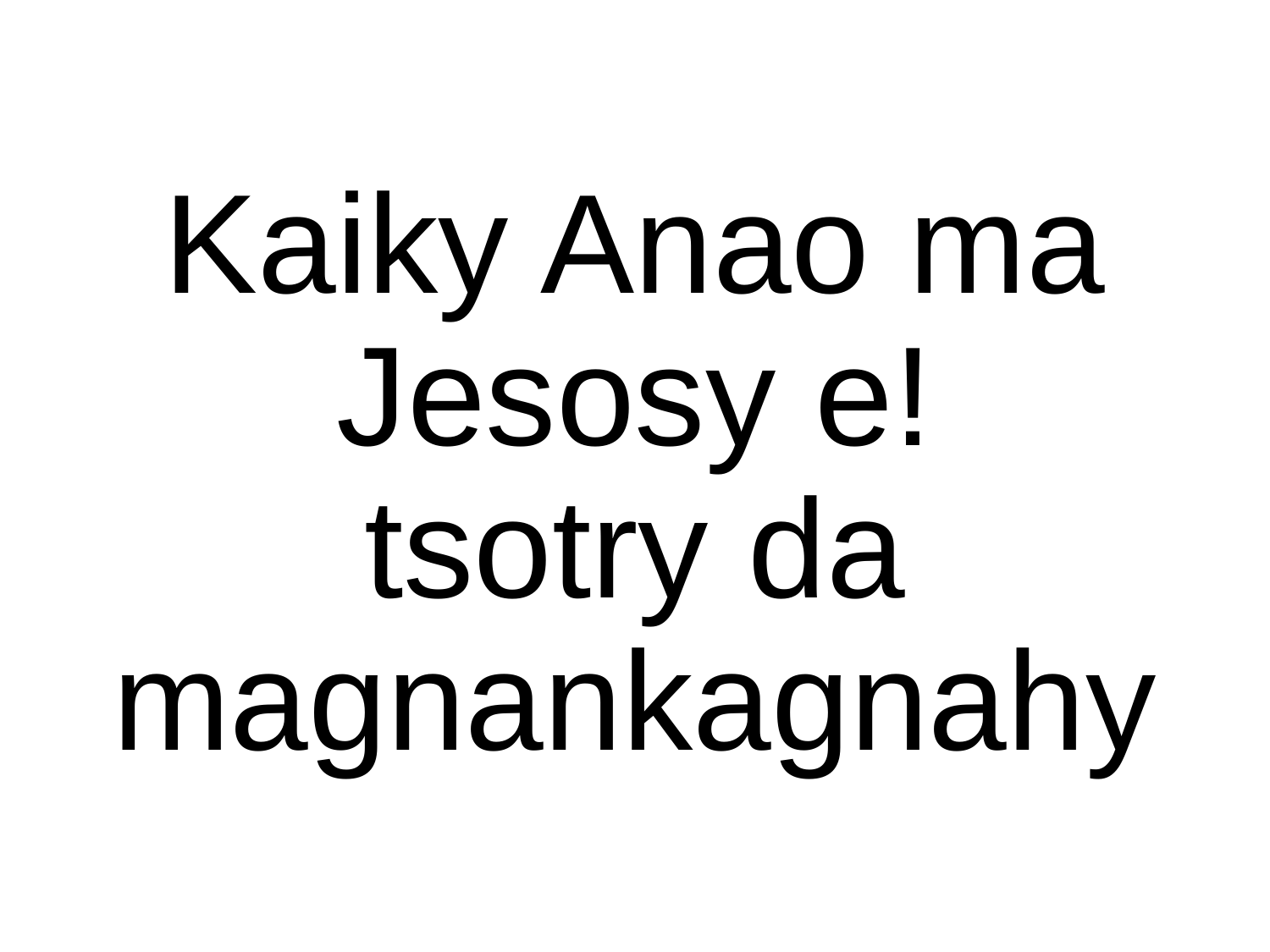

Kaiky Anao ma Jesosy e!
tsotry da magnankagnahy